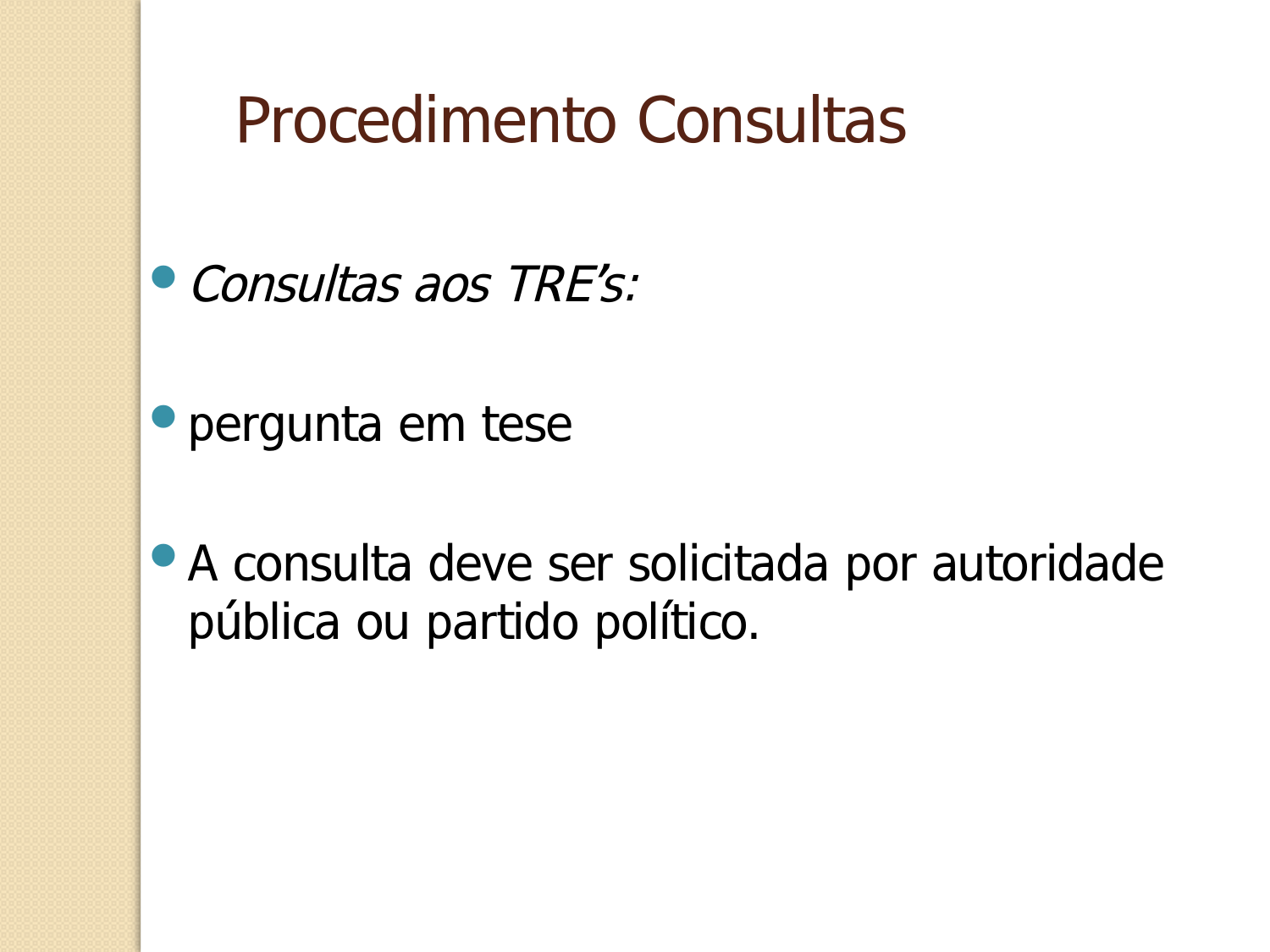

Procedimento Consultas
Consultas aos TRE’s:

pergunta em tese

A consulta deve ser solicitada por autoridade pública ou partido político.